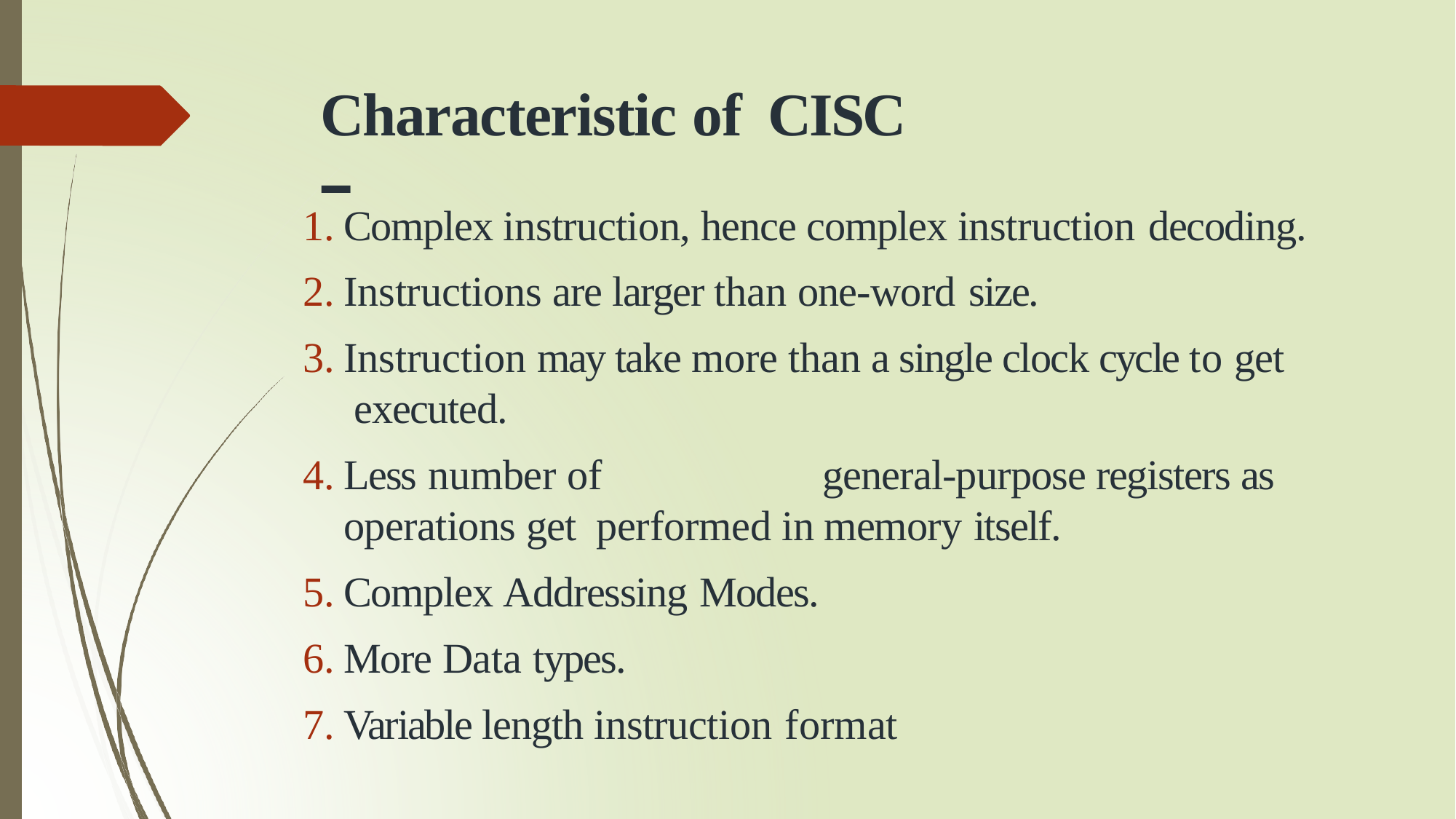

# Characteristic of	CISC –
Complex instruction, hence complex instruction decoding.
Instructions are larger than one-word size.
Instruction may take more than a single clock cycle to get  executed.
Less number of	general-purpose registers as operations get  performed in memory itself.
Complex Addressing Modes.
More Data types.
Variable length instruction format